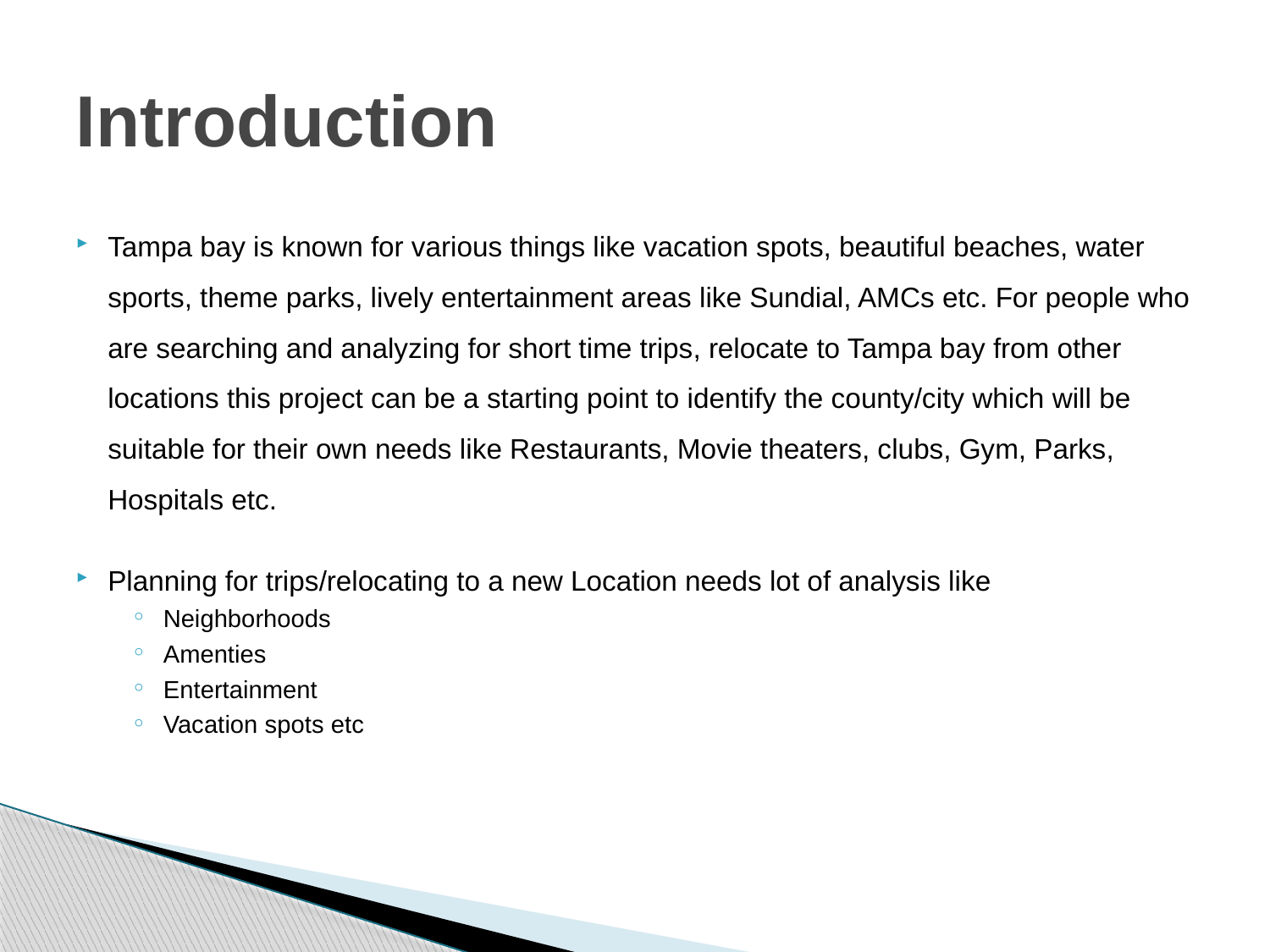

# Introduction
Tampa bay is known for various things like vacation spots, beautiful beaches, water sports, theme parks, lively entertainment areas like Sundial, AMCs etc. For people who are searching and analyzing for short time trips, relocate to Tampa bay from other locations this project can be a starting point to identify the county/city which will be suitable for their own needs like Restaurants, Movie theaters, clubs, Gym, Parks, Hospitals etc.

Planning for trips/relocating to a new Location needs lot of analysis like
Neighborhoods
Amenties
Entertainment
Vacation spots etc